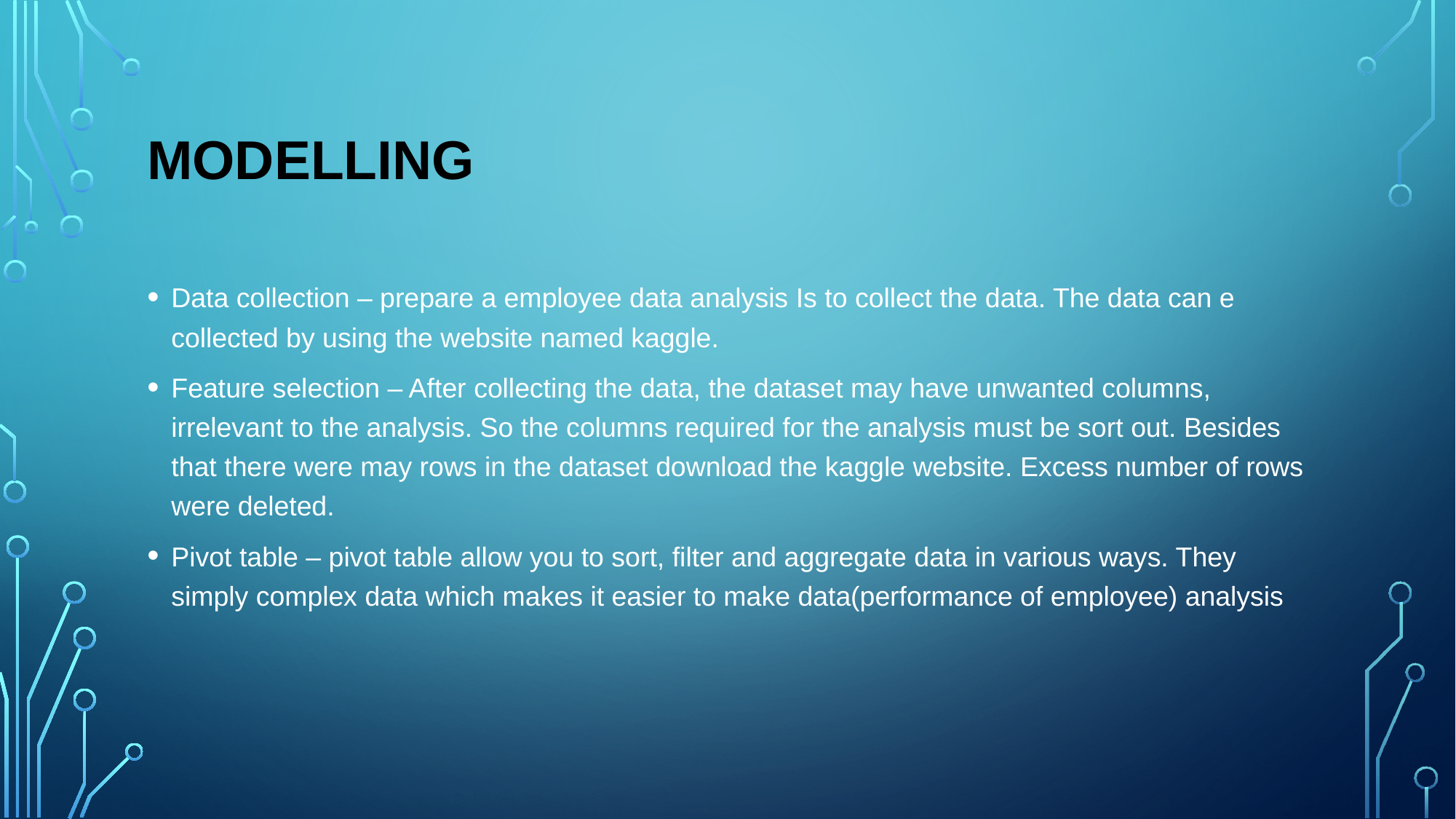

# Modelling
Data collection – prepare a employee data analysis Is to collect the data. The data can e collected by using the website named kaggle.
Feature selection – After collecting the data, the dataset may have unwanted columns, irrelevant to the analysis. So the columns required for the analysis must be sort out. Besides that there were may rows in the dataset download the kaggle website. Excess number of rows were deleted.
Pivot table – pivot table allow you to sort, filter and aggregate data in various ways. They simply complex data which makes it easier to make data(performance of employee) analysis